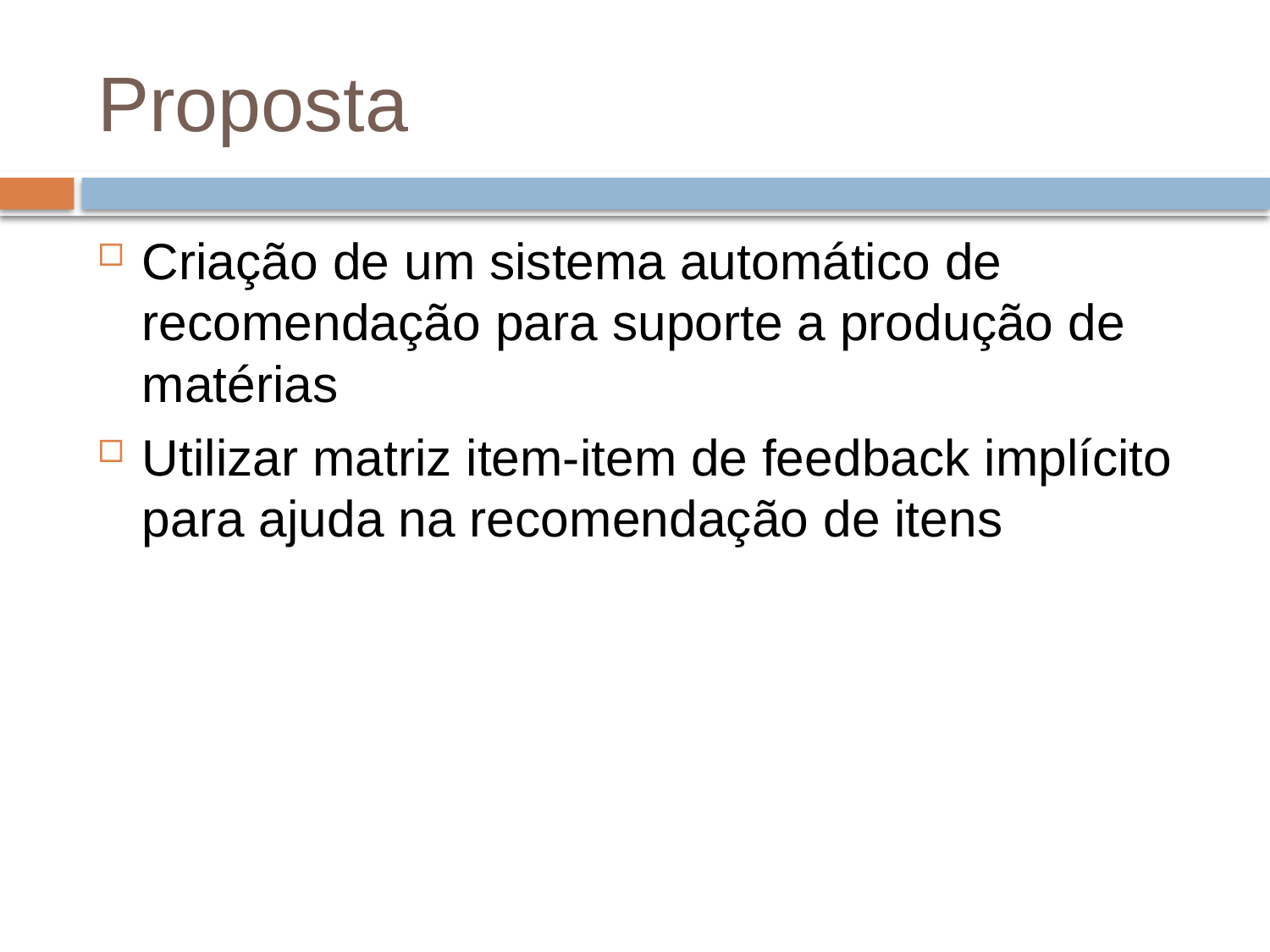

# Proposta
Criação de um sistema automático de recomendação para suporte a produção de matérias
Utilizar matriz item-item de feedback implícito para ajuda na recomendação de itens